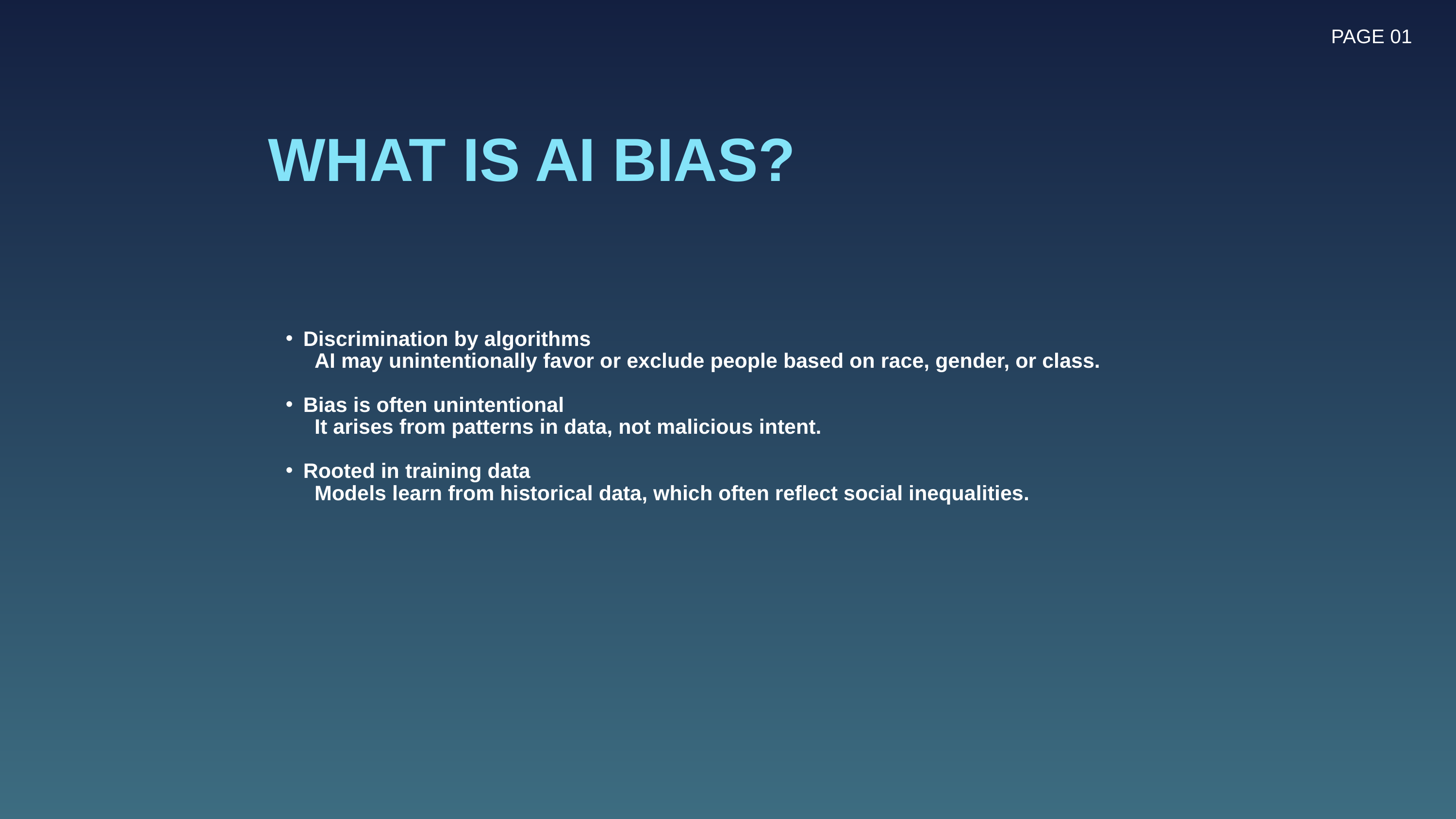

PAGE 01
WHAT IS AI BIAS?
Discrimination by algorithms
        AI may unintentionally favor or exclude people based on race, gender, or class.

Bias is often unintentional
        It arises from patterns in data, not malicious intent.

Rooted in training data
        Models learn from historical data, which often reflect social inequalities.